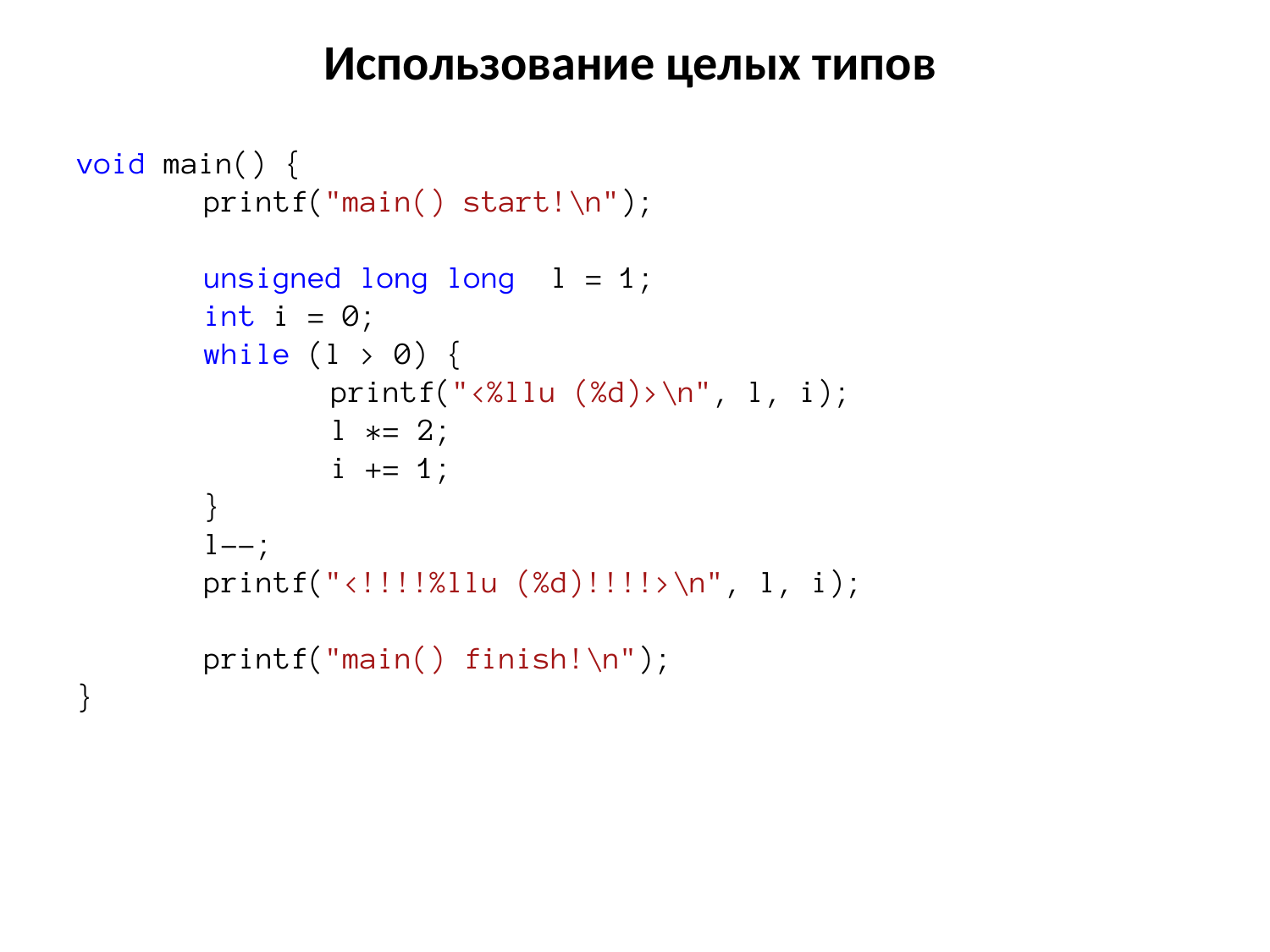

# Использование целых типов
void main() {
	printf("main() start!\n");

	unsigned long long  l = 1;
	int i = 0;
	while (l > 0) {
		printf("<%llu (%d)>\n", l, i);
		l *= 2;
		i += 1;
	}
	l--;
	printf("<!!!!%llu (%d)!!!!>\n", l, i);

	printf("main() finish!\n");
}